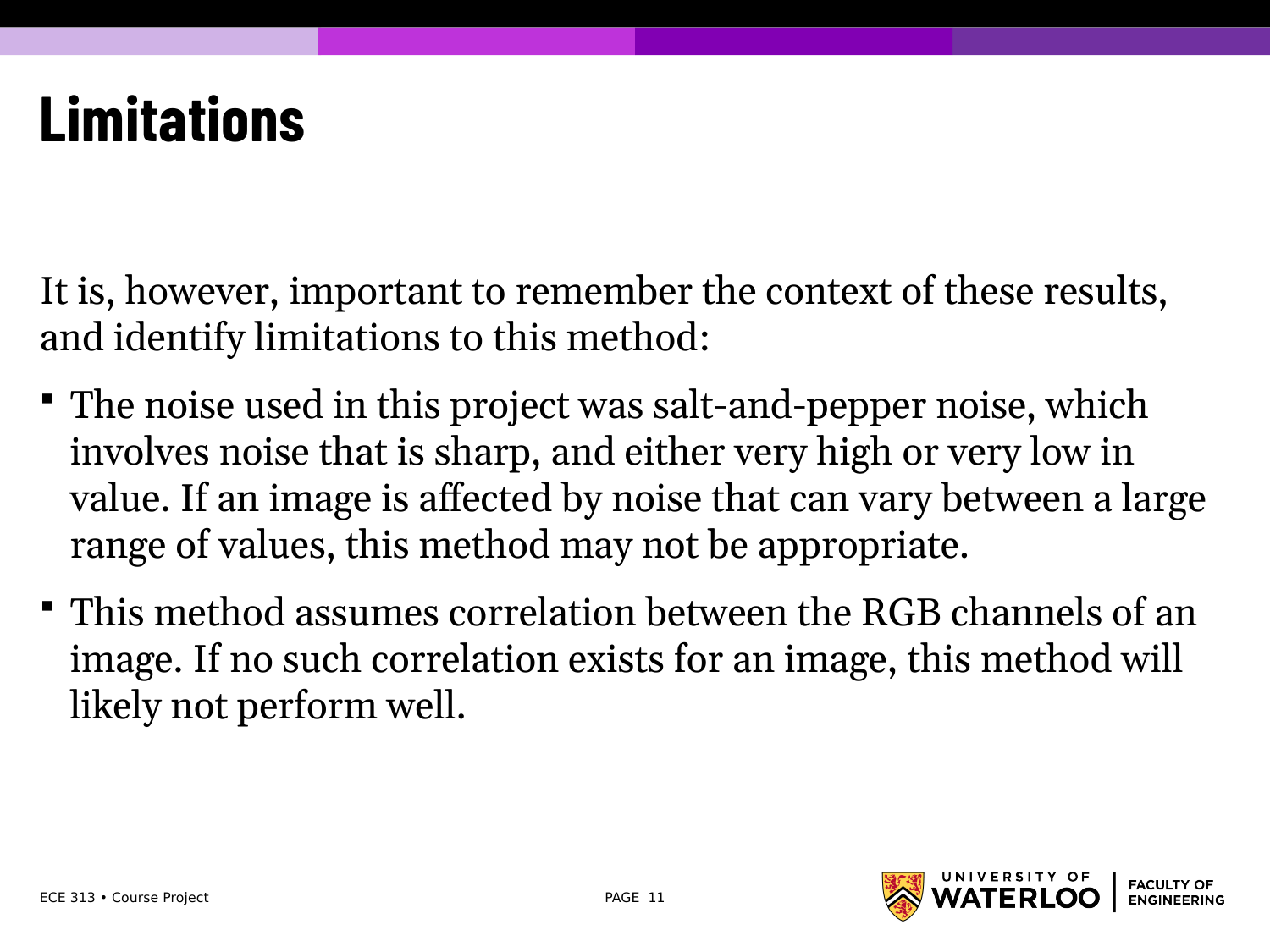

# Limitations
It is, however, important to remember the context of these results, and identify limitations to this method:
The noise used in this project was salt-and-pepper noise, which involves noise that is sharp, and either very high or very low in value. If an image is affected by noise that can vary between a large range of values, this method may not be appropriate.
This method assumes correlation between the RGB channels of an image. If no such correlation exists for an image, this method will likely not perform well.
ECE 313 • Course Project
PAGE  11